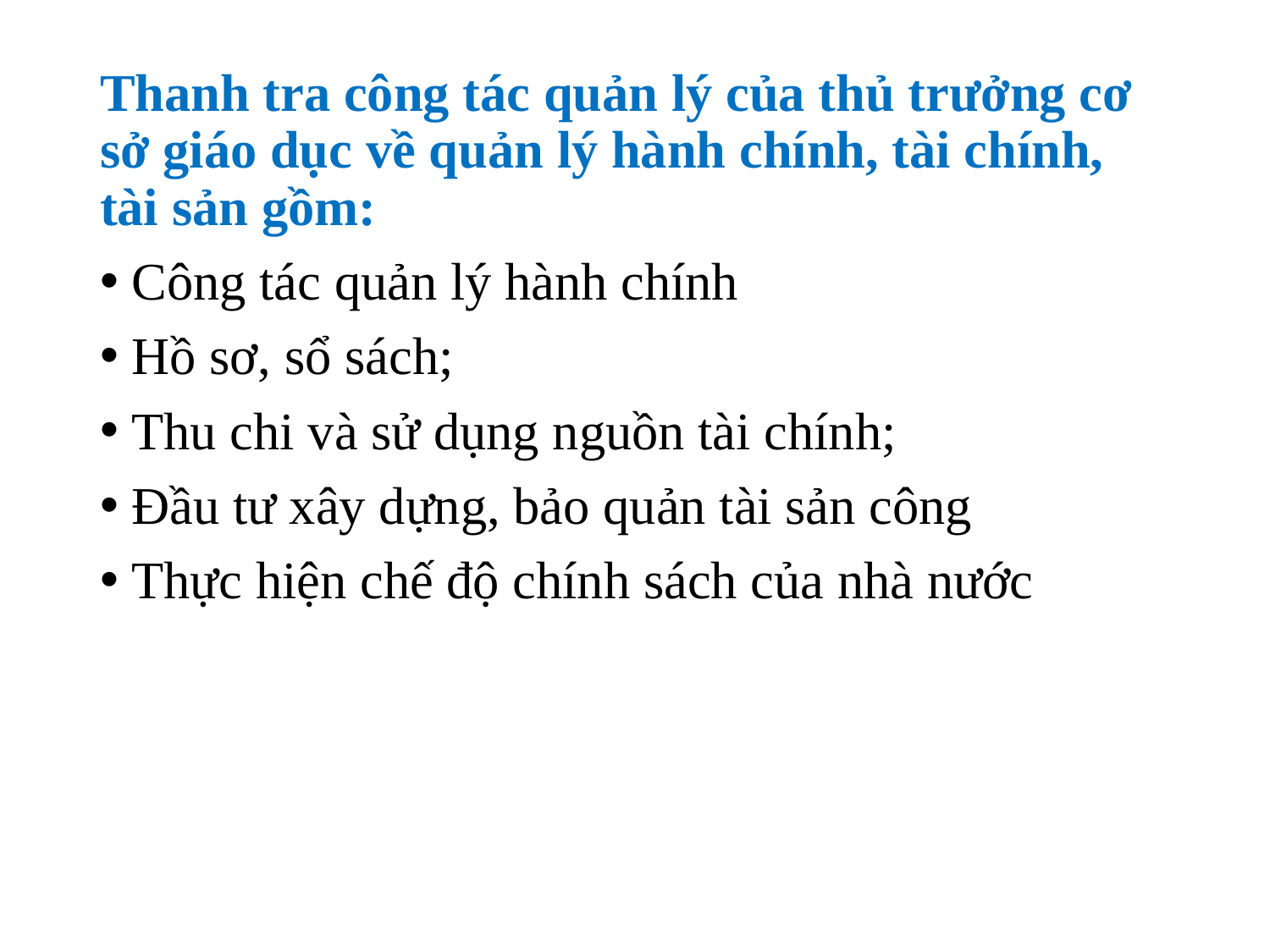

Thanh tra công tác quản lý của thủ trưởng cơ sở giáo dục về quản lý hành chính, tài chính, tài sản gồm:
Công tác quản lý hành chính
Hồ sơ, sổ sách;
Thu chi và sử dụng nguồn tài chính;
Đầu tư xây dựng, bảo quản tài sản công
Thực hiện chế độ chính sách của nhà nước